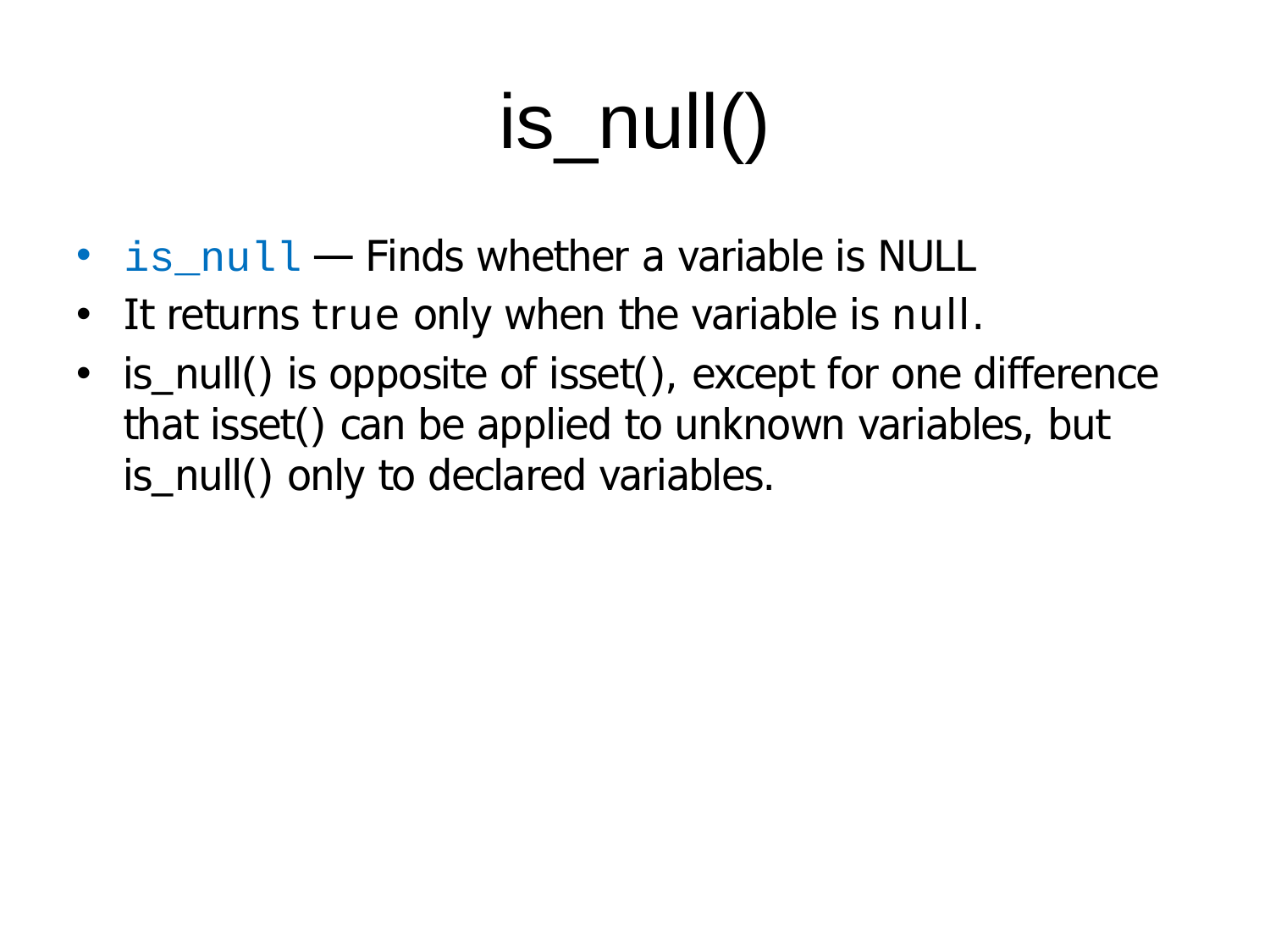

# is_null()
is_null — Finds whether a variable is NULL
It returns true only when the variable is null.
is_null() is opposite of isset(), except for one difference that isset() can be applied to unknown variables, but is_null() only to declared variables.